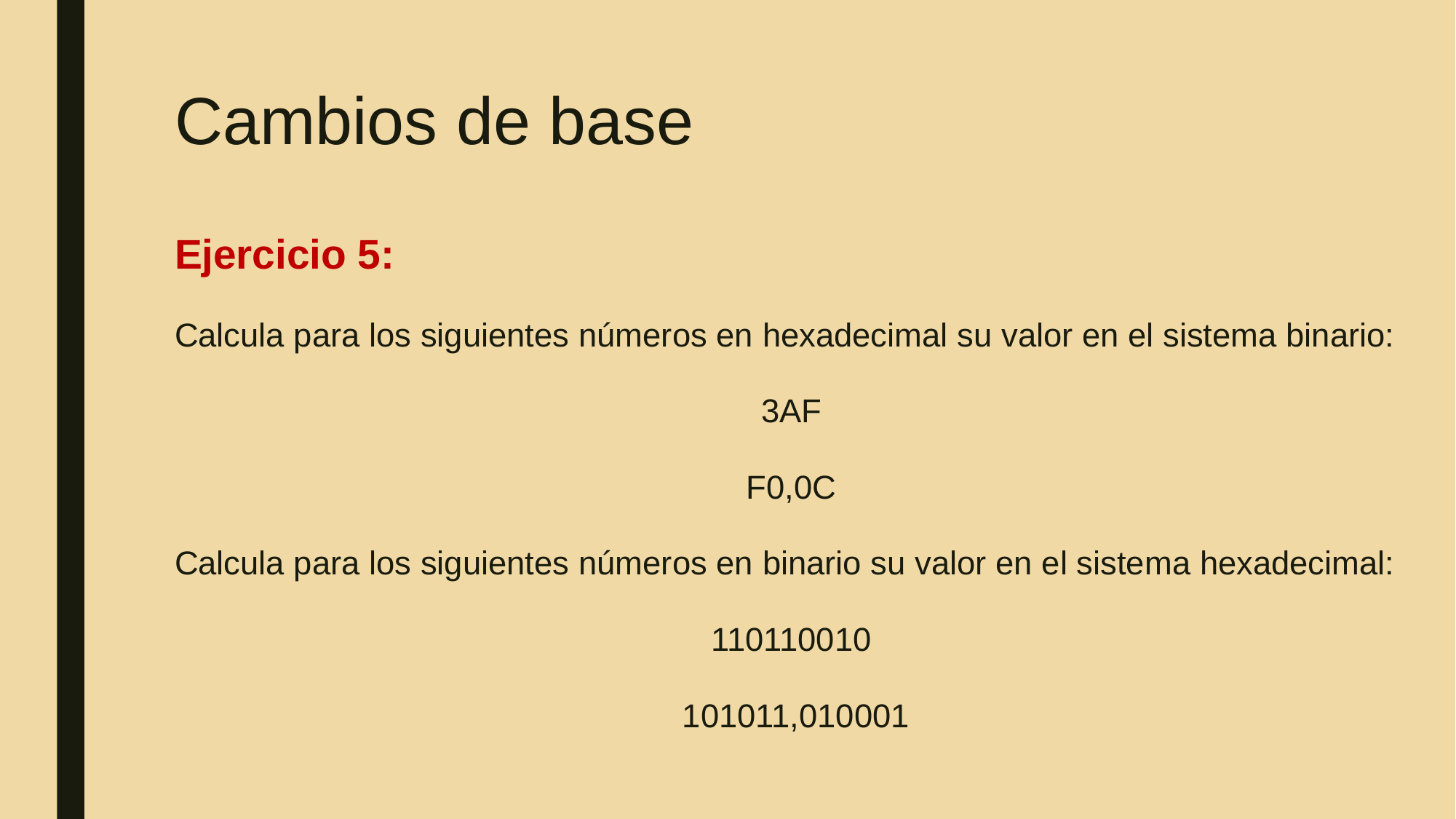

# Cambios de base
Ejercicio 5:
Calcula para los siguientes números en hexadecimal su valor en el sistema binario:
3AF
F0,0C
Calcula para los siguientes números en binario su valor en el sistema hexadecimal:
110110010
101011,010001